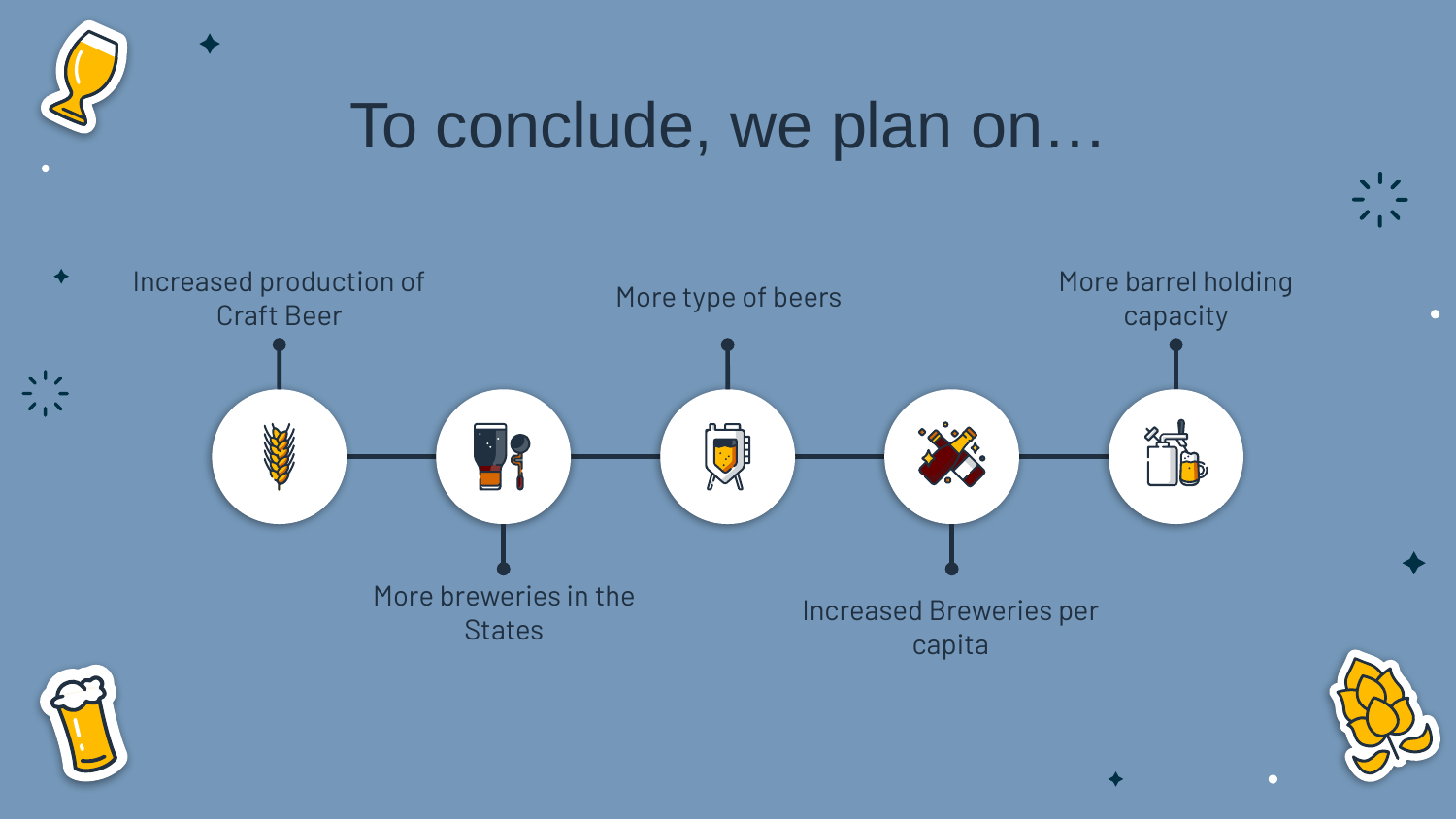

# To conclude, we plan on…
Increased production of Craft Beer
More barrel holding capacity
More type of beers

More breweries in the States
Increased Breweries per capita